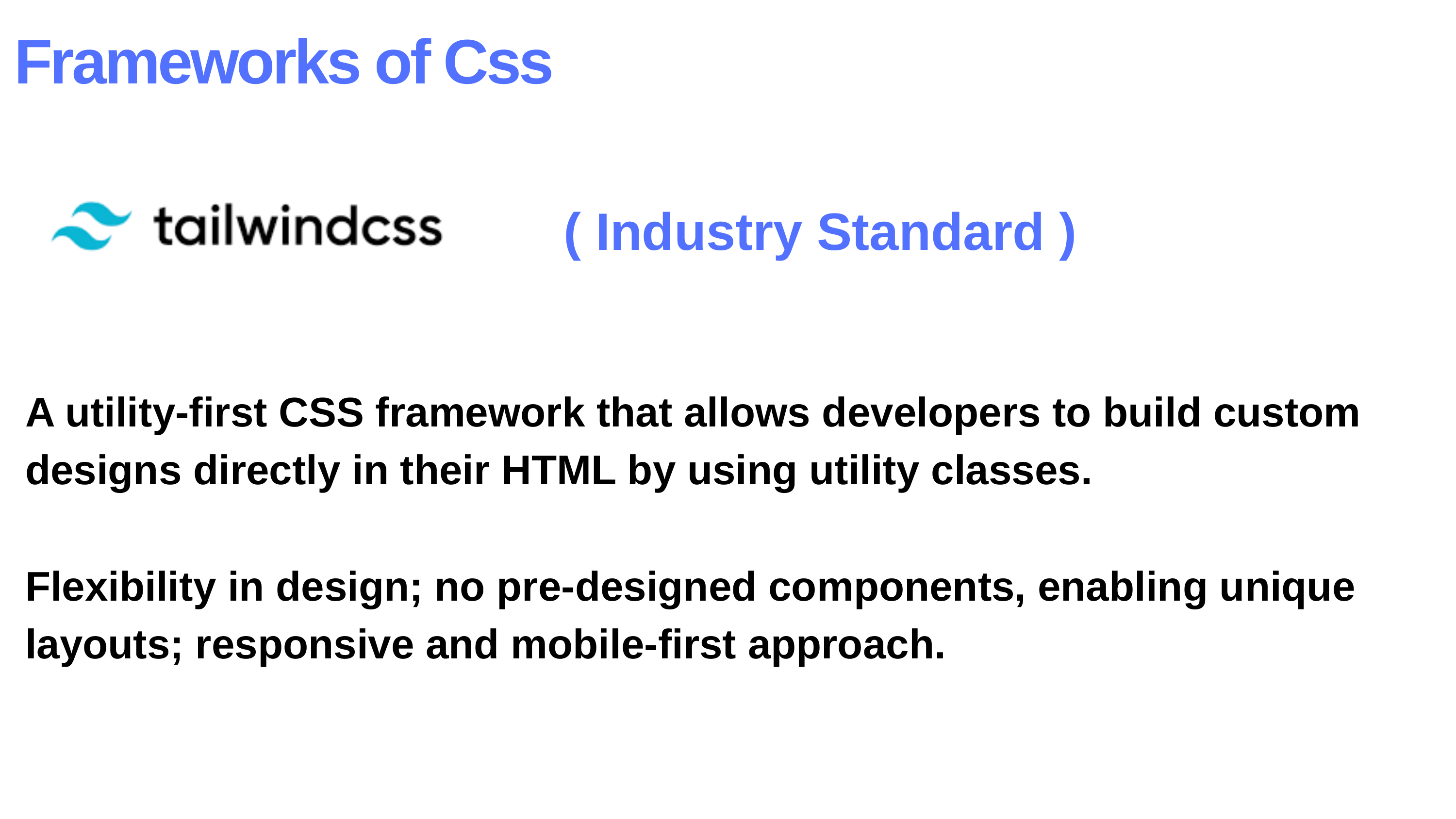

Frameworks of Css

( Industry Standard )
A utility-first CSS framework that allows developers to build custom designs directly in their HTML by using utility classes.

Flexibility in design; no pre-designed components, enabling unique layouts; responsive and mobile-first approach.